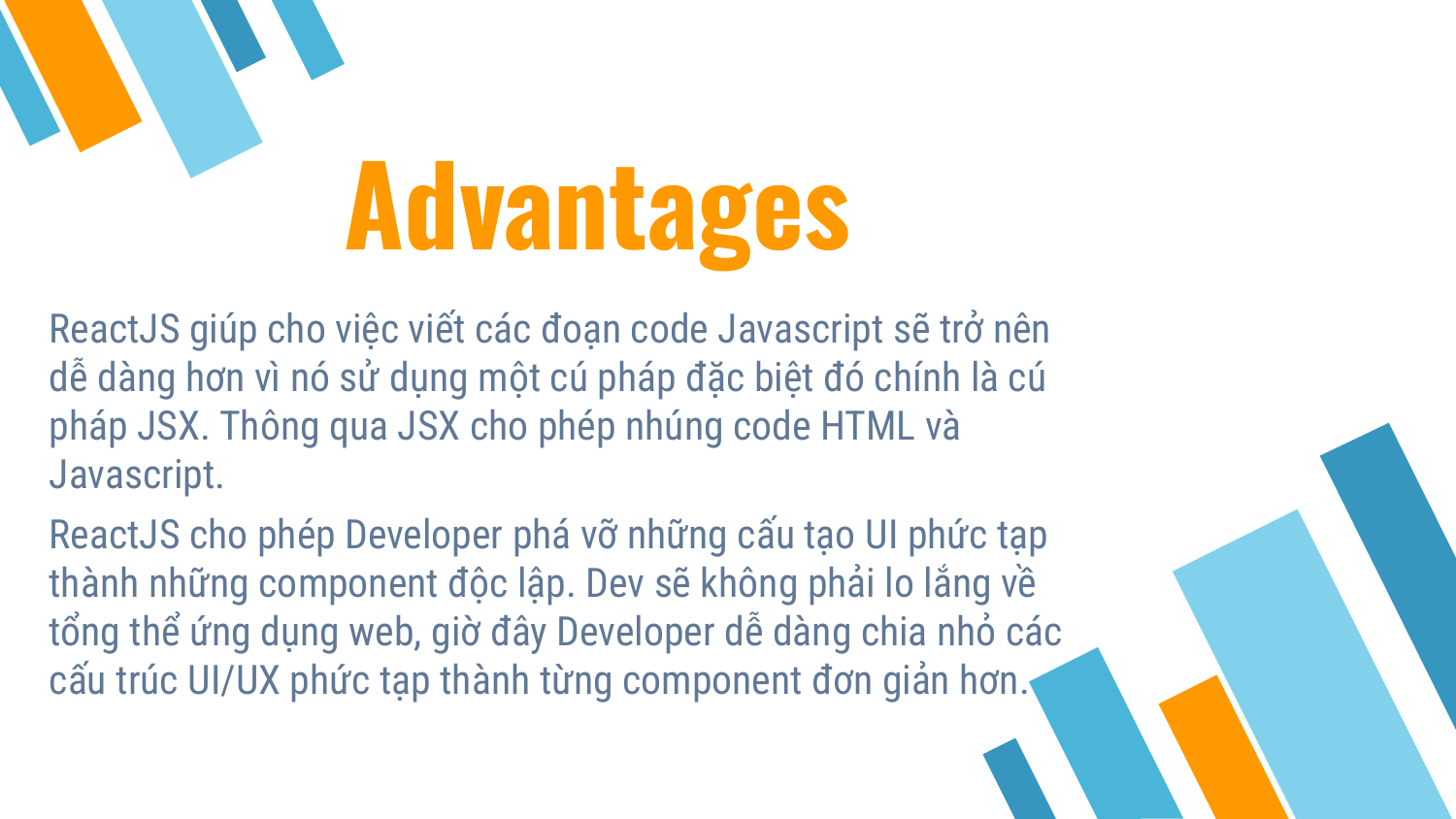

5
Advantages
ReactJS giúp cho việc viết các đoạn code Javascript sẽ trở nên dễ dàng hơn vì nó sử dụng một cú pháp đặc biệt đó chính là cú pháp JSX. Thông qua JSX cho phép nhúng code HTML và Javascript.
ReactJS cho phép Developer phá vỡ những cấu tạo UI phức tạp thành những component độc lập. Dev sẽ không phải lo lắng về tổng thể ứng dụng web, giờ đây Developer dễ dàng chia nhỏ các cấu trúc UI/UX phức tạp thành từng component đơn giản hơn.